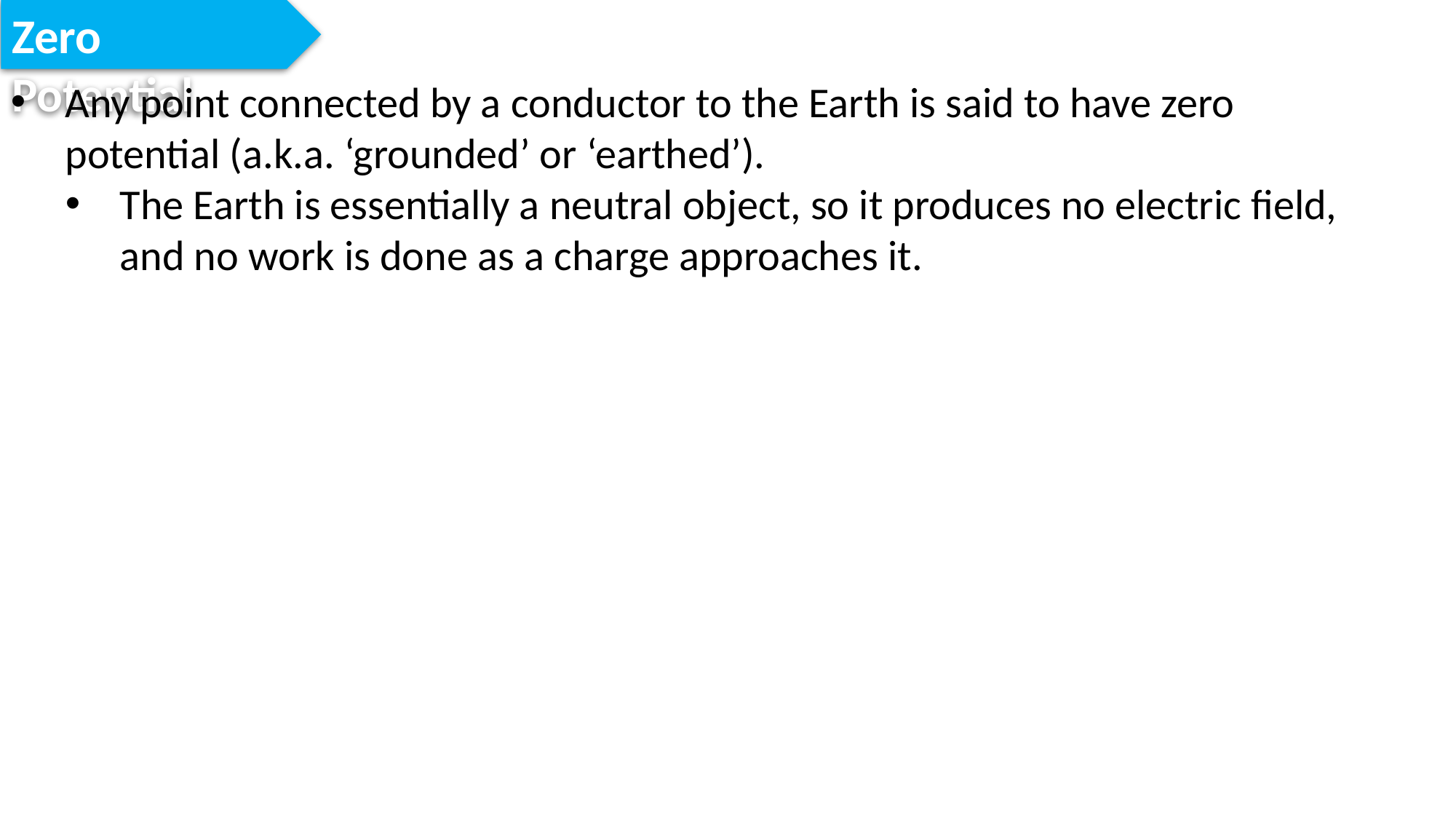

Zero Potential
Any point connected by a conductor to the Earth is said to have zero potential (a.k.a. ‘grounded’ or ‘earthed’).
The Earth is essentially a neutral object, so it produces no electric field, and no work is done as a charge approaches it.